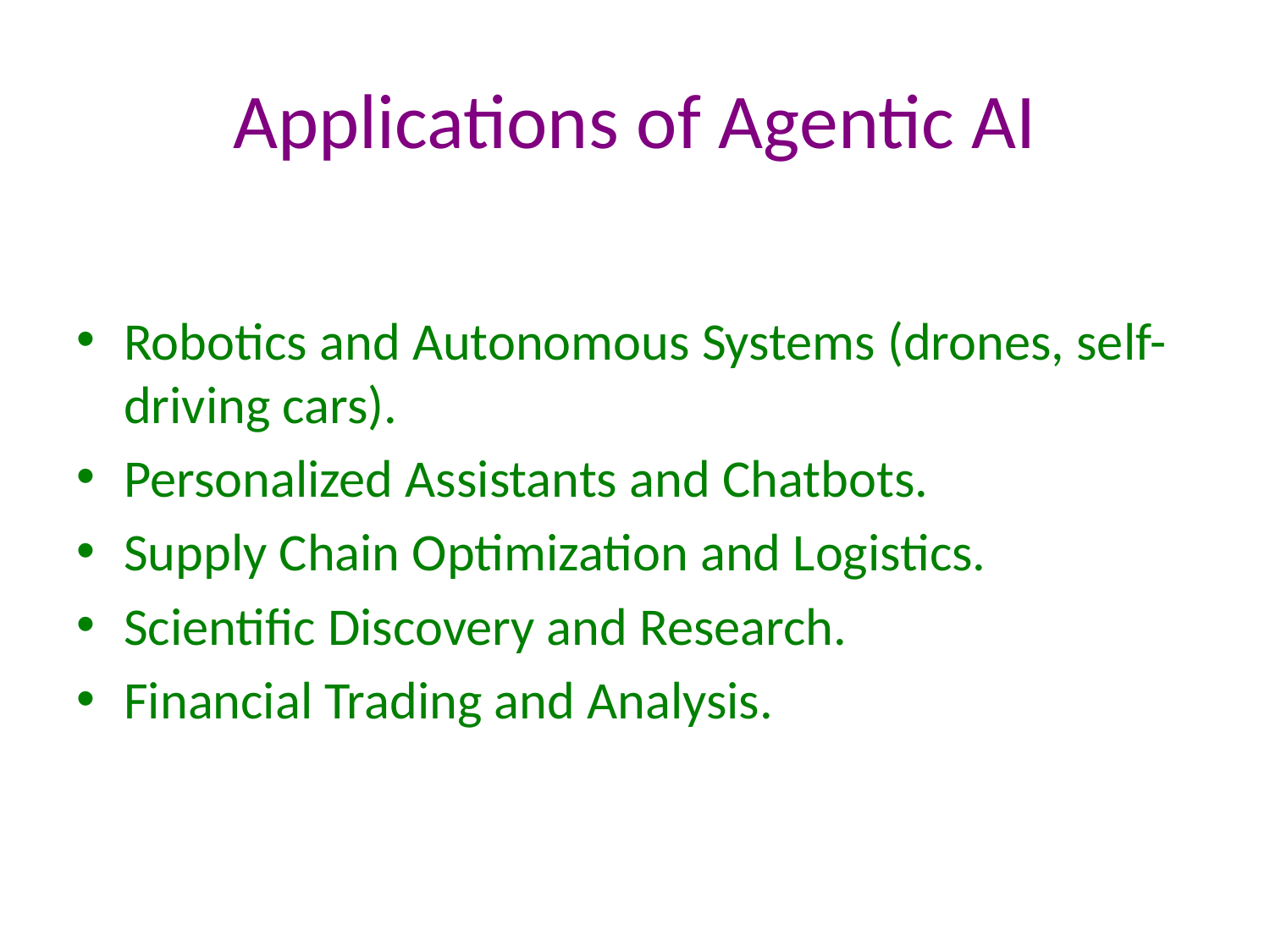

# Applications of Agentic AI

Robotics and Autonomous Systems (drones, self-driving cars).
Personalized Assistants and Chatbots.
Supply Chain Optimization and Logistics.
Scientific Discovery and Research.
Financial Trading and Analysis.